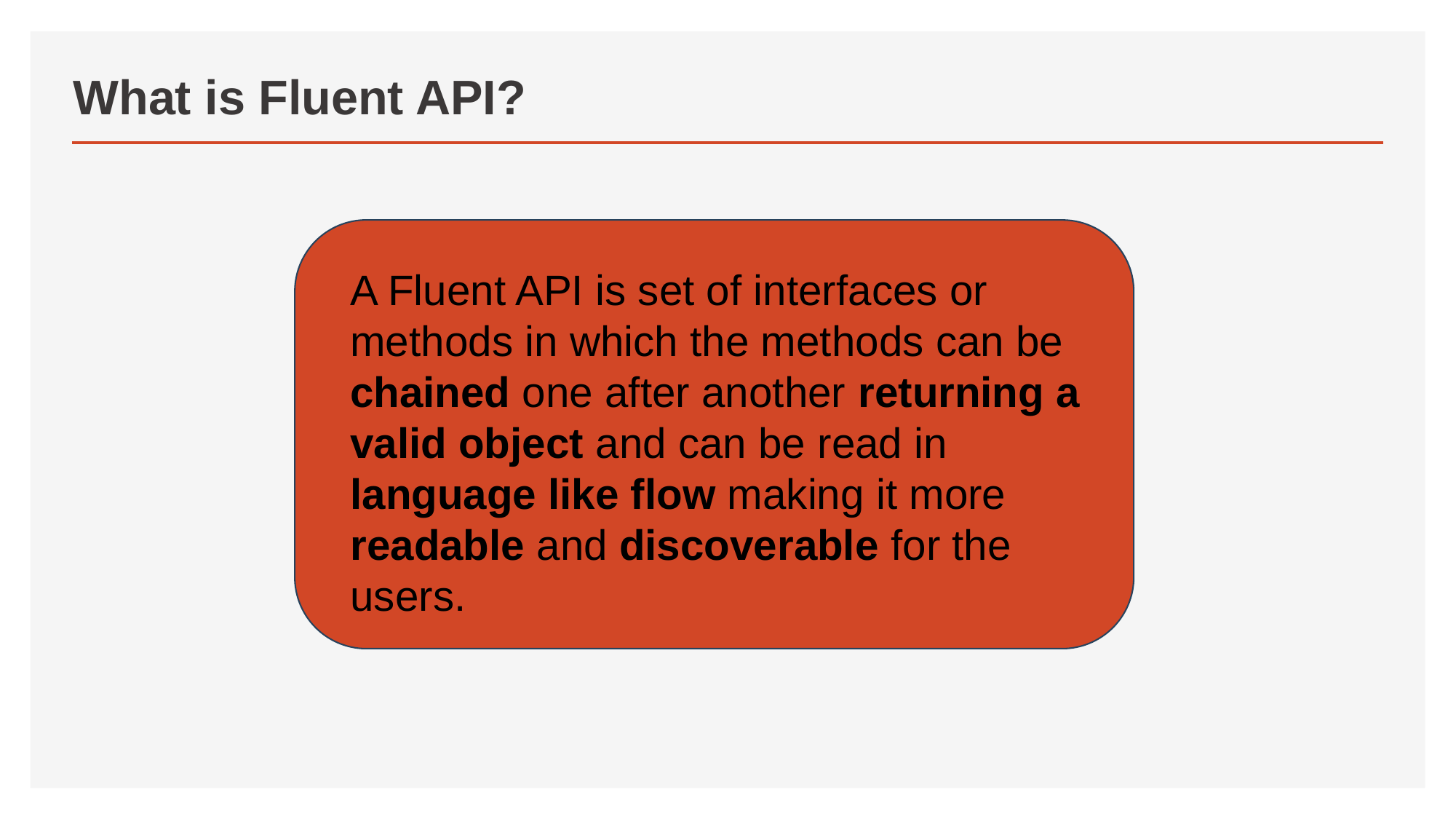

# What is Fluent API?

A Fluent API is set of interfaces or methods in which the methods can be chained one after another returning a valid object and can be read in language like flow making it more readable and discoverable for the users.